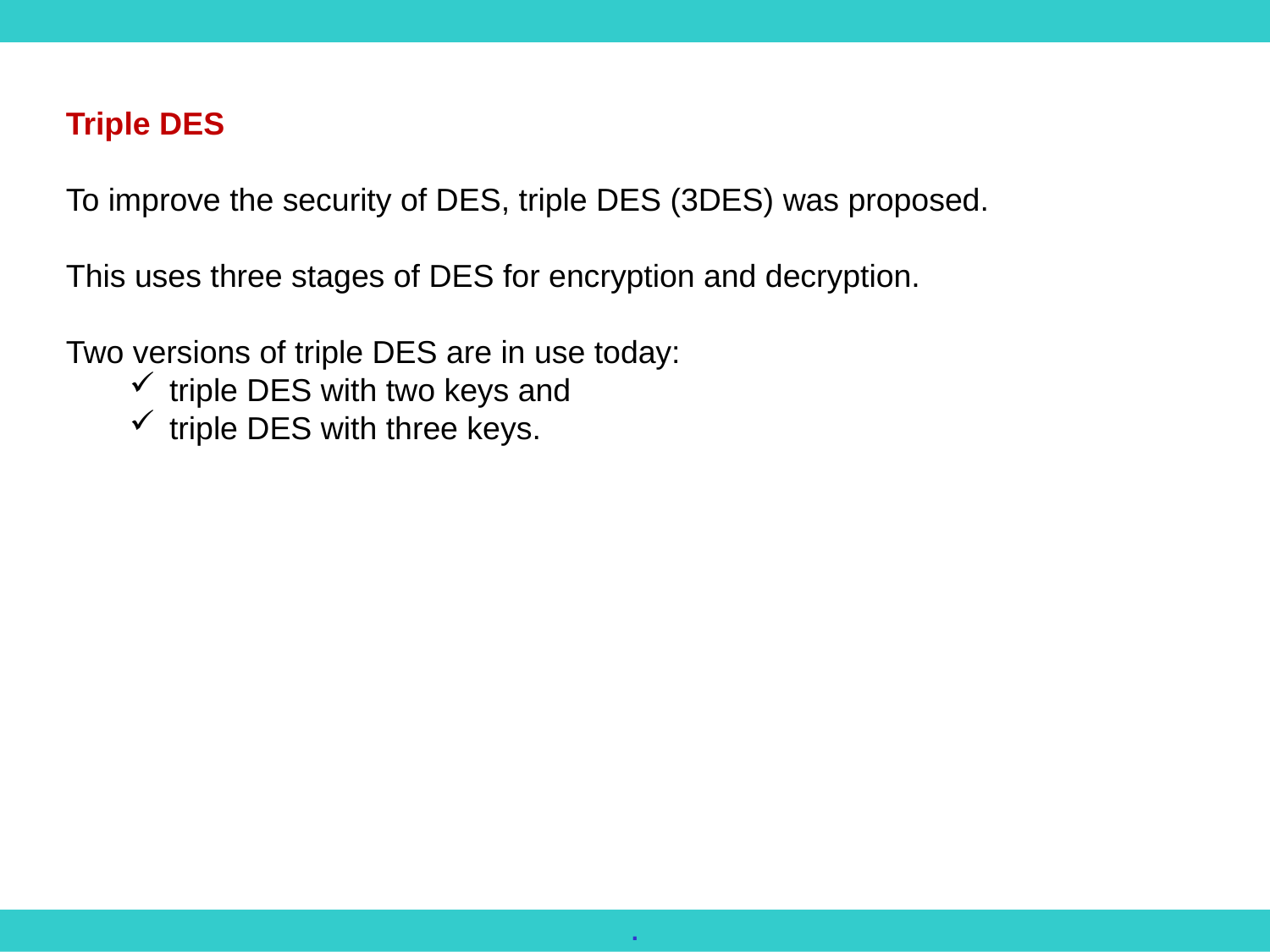

Triple DES

To improve the security of DES, triple DES (3DES) was proposed.

This uses three stages of DES for encryption and decryption.

Two versions of triple DES are in use today:
triple DES with two keys and
triple DES with three keys.
.